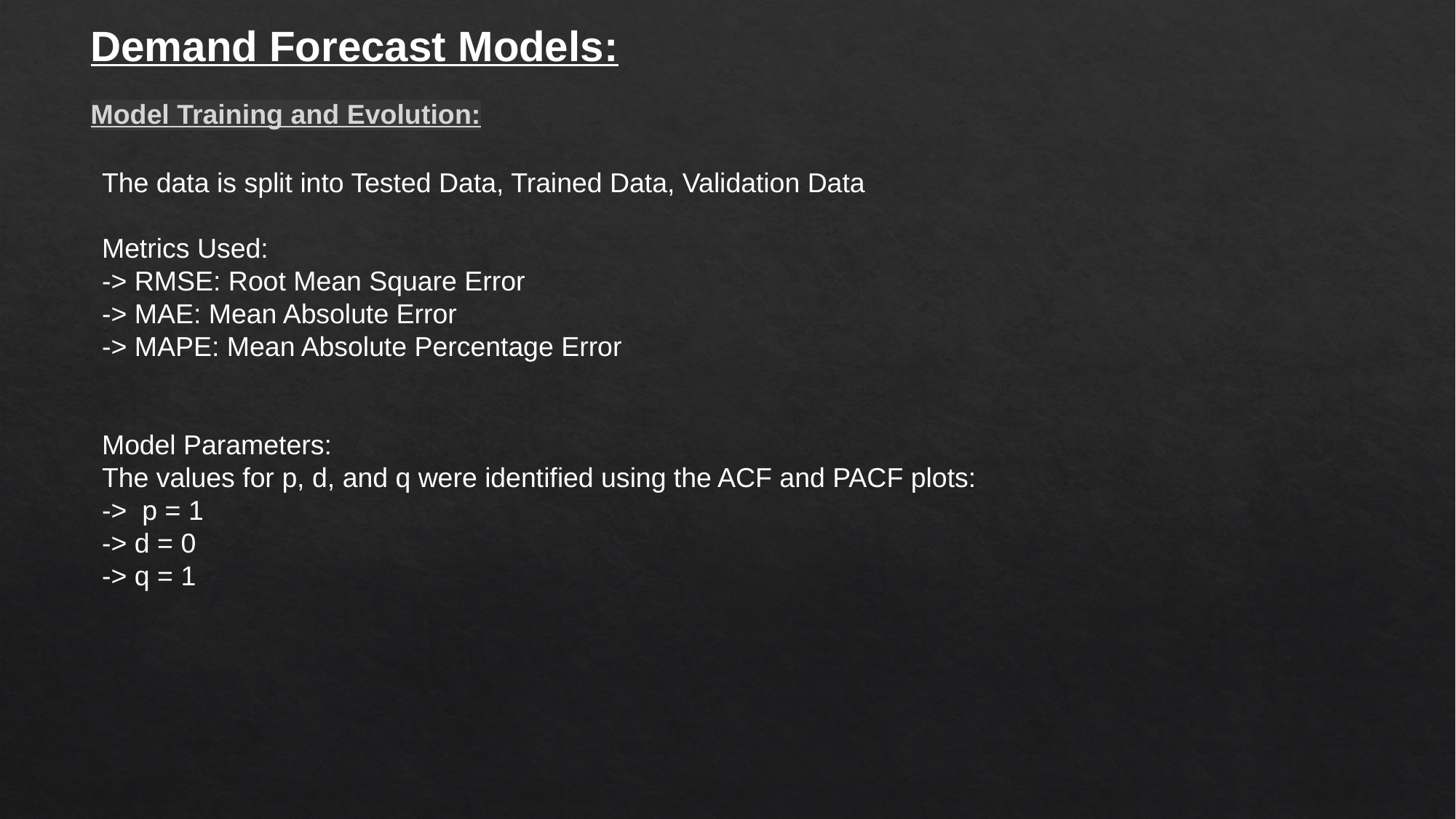

Demand Forecast Models:
Model Training and Evolution:
The data is split into Tested Data, Trained Data, Validation Data

Metrics Used:
-> RMSE: Root Mean Square Error
-> MAE: Mean Absolute Error
-> MAPE: Mean Absolute Percentage Error

Model Parameters:
The values for p, d, and q were identified using the ACF and PACF plots:
->  p = 1
-> d = 0
-> q = 1